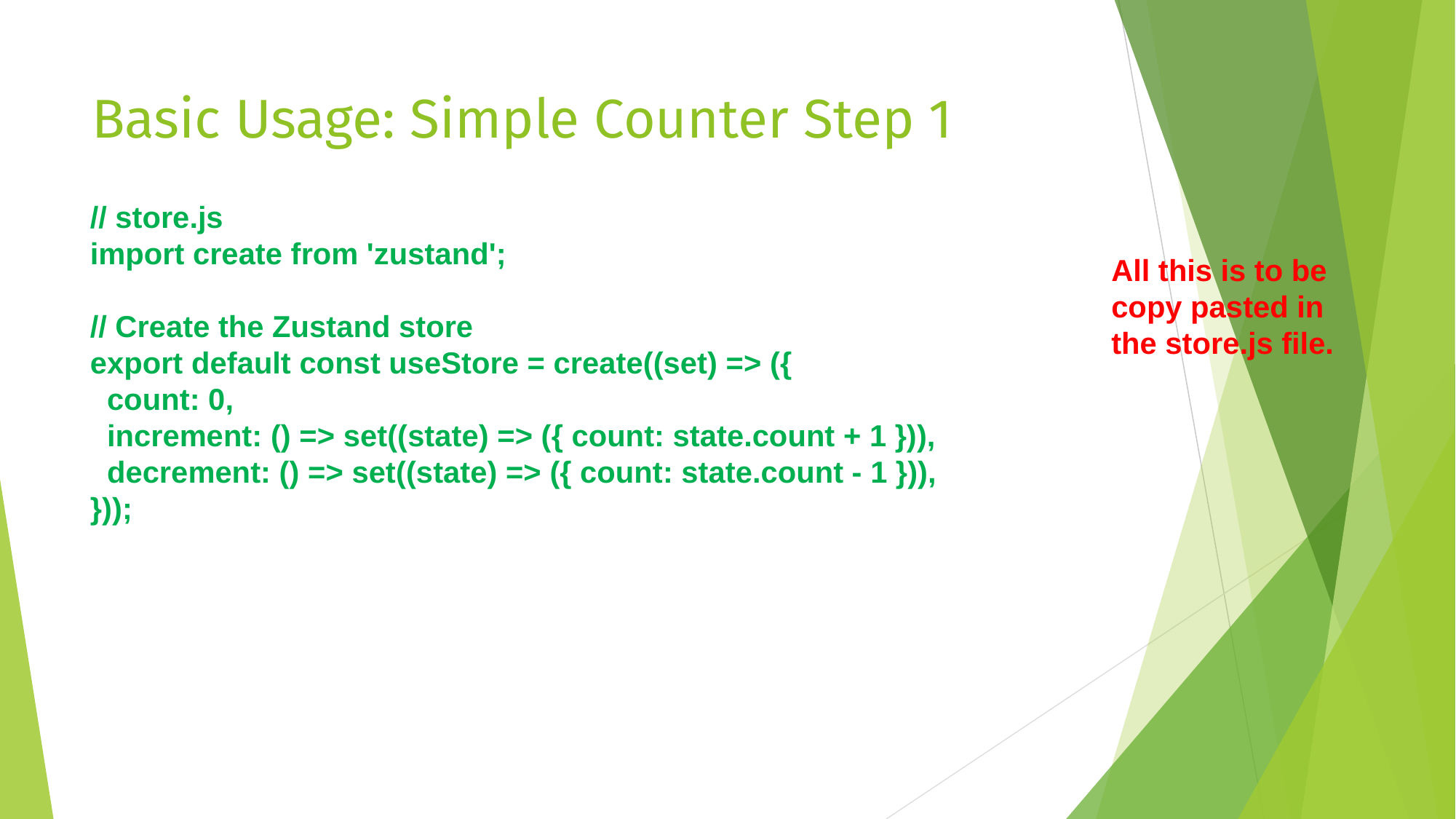

# Basic Usage: Simple Counter Step 1
// store.js
import create from 'zustand';

// Create the Zustand store
export default const useStore = create((set) => ({
  count: 0,
  increment: () => set((state) => ({ count: state.count + 1 })),
  decrement: () => set((state) => ({ count: state.count - 1 })),
}));

All this is to be copy pasted in the store.js file.